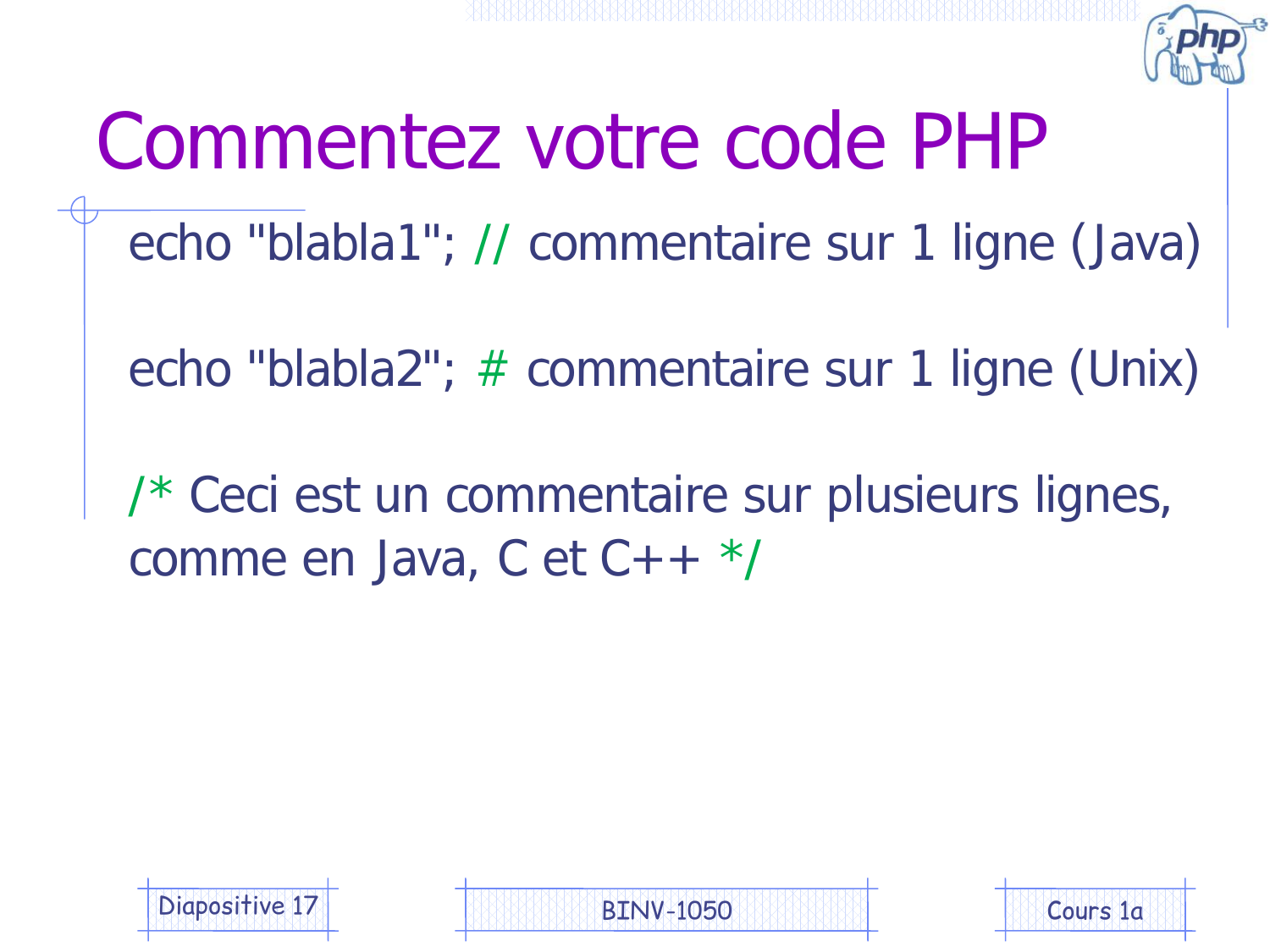

# Commentez votre code PHP
echo "blabla1"; // commentaire sur 1 ligne (Java)

echo "blabla2"; # commentaire sur 1 ligne (Unix)

/* Ceci est un commentaire sur plusieurs lignes,
comme en Java, C et C++ */

Diapositive 17
BINV-1050
Cours 1a